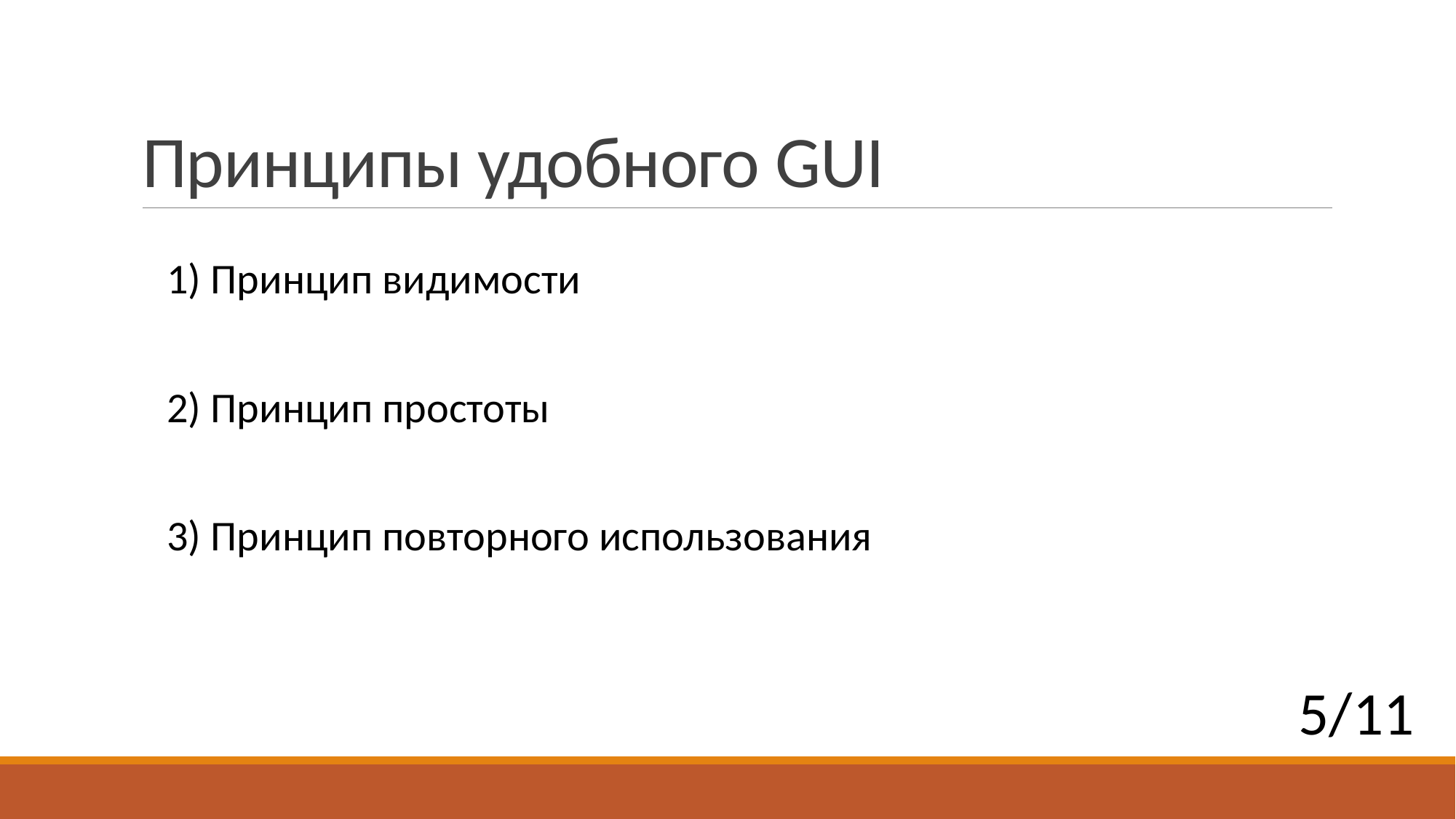

# Принципы удобного GUI
1) Принцип видимости
2) Принцип простоты
3) Принцип повторного использования
5/11